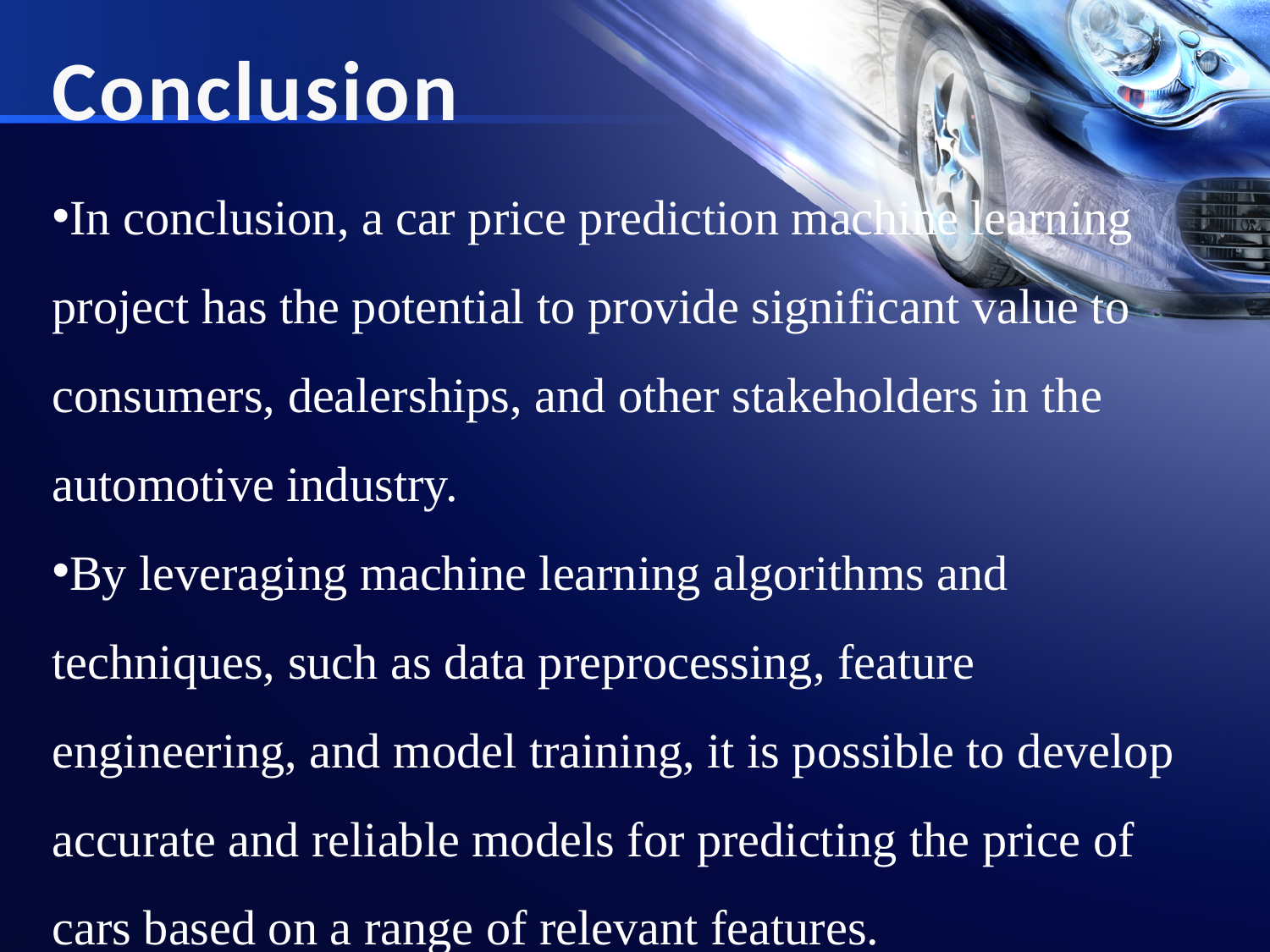

Conclusion
In conclusion, a car price prediction machine learning project has the potential to provide significant value to consumers, dealerships, and other stakeholders in the automotive industry.
By leveraging machine learning algorithms and techniques, such as data preprocessing, feature engineering, and model training, it is possible to develop accurate and reliable models for predicting the price of cars based on a range of relevant features.